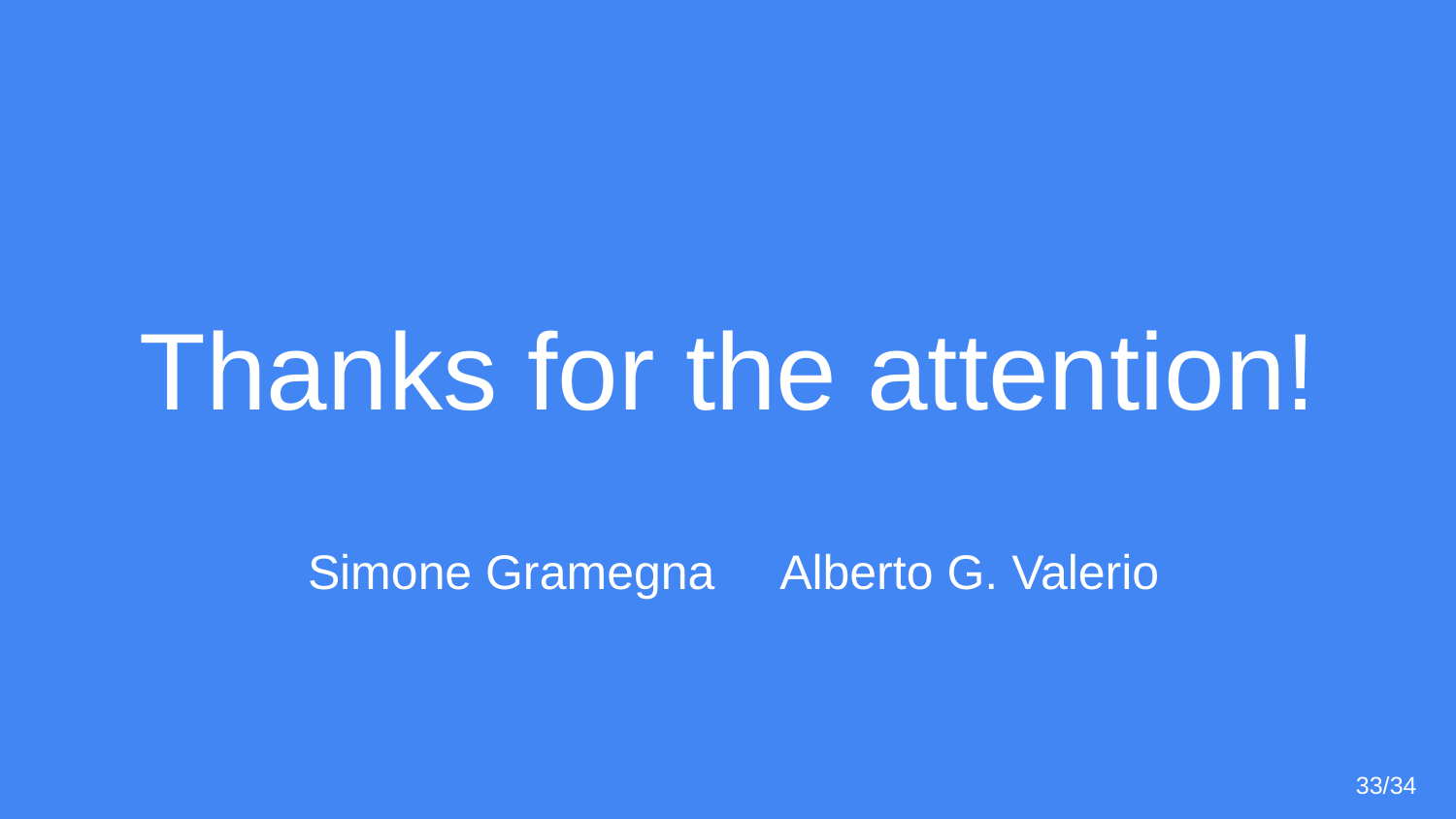

# Thanks for the attention!
Simone Gramegna     Alberto G. Valerio
33/34